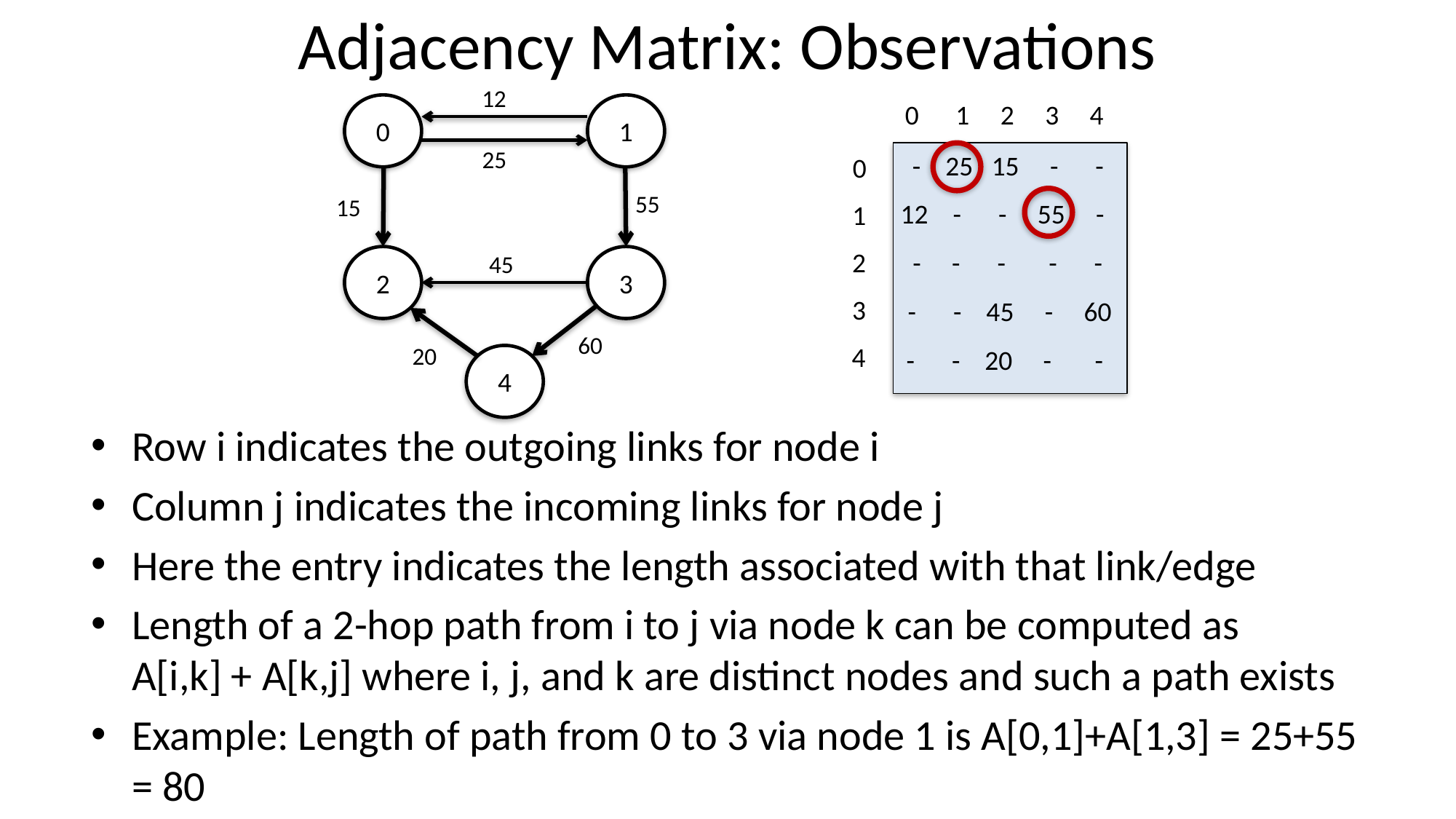

# Adjacency Matrix: Observations
12
0
1
25
55
15
45
2
3
60
20
4
0      1     2     3     4

-    25   15     -      -
0
12    -      -     55     -
1
2
  -     -      -       -      -
3
-      -    45     -     60
4
-      -    20     -       -

Row i indicates the outgoing links for node i
Column j indicates the incoming links for node j
Here the entry indicates the length associated with that link/edge
Length of a 2-hop path from i to j via node k can be computed as
A[i,k] + A[k,j] where i, j, and k are distinct nodes and such a path exists
Example: Length of path from 0 to 3 via node 1 is A[0,1]+A[1,3] = 25+55 = 80